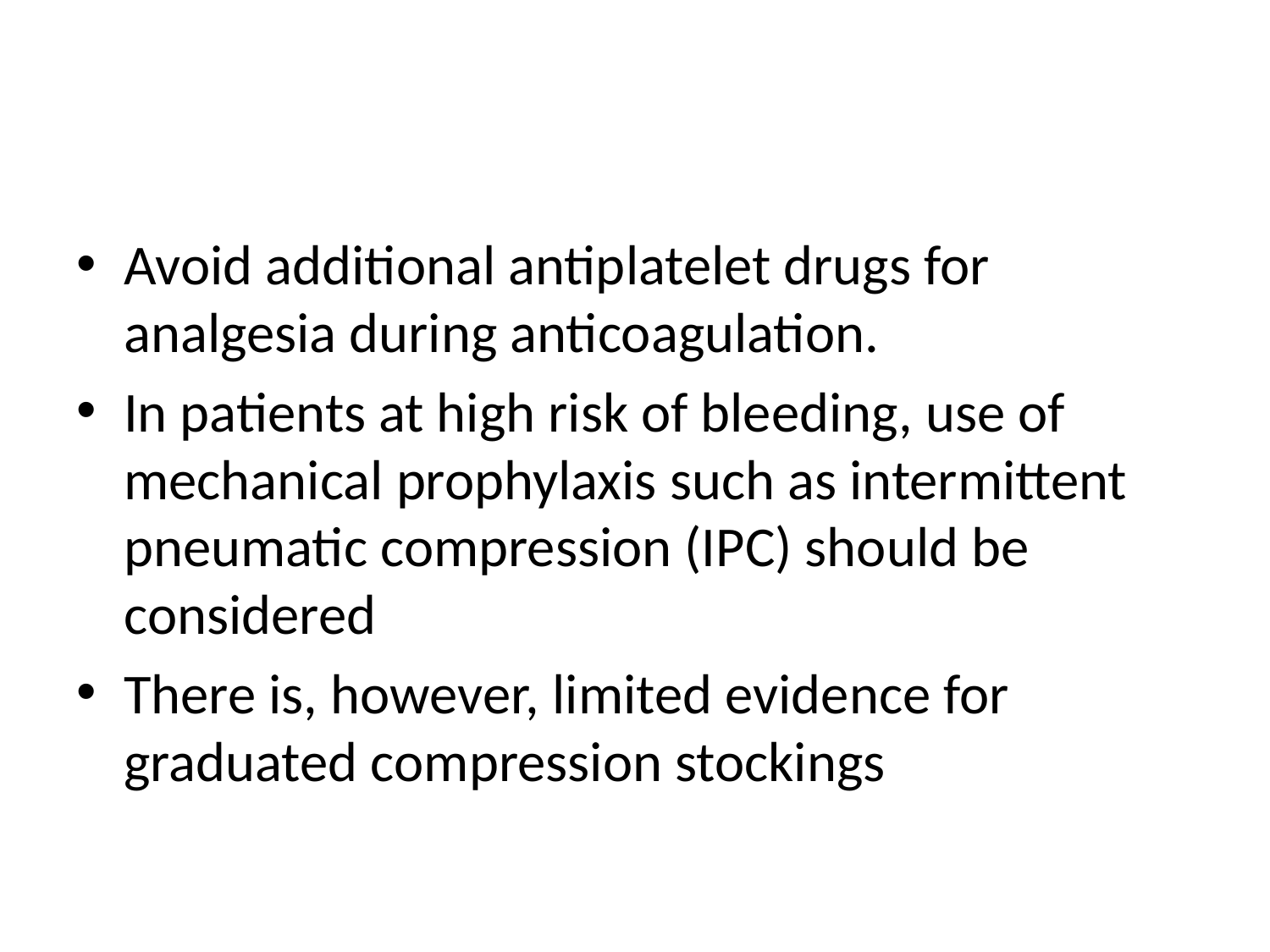

#
Avoid additional antiplatelet drugs for analgesia during anticoagulation.
In patients at high risk of bleeding, use of mechanical prophylaxis such as intermittent pneumatic compression (IPC) should be considered
There is, however, limited evidence for graduated compression stockings